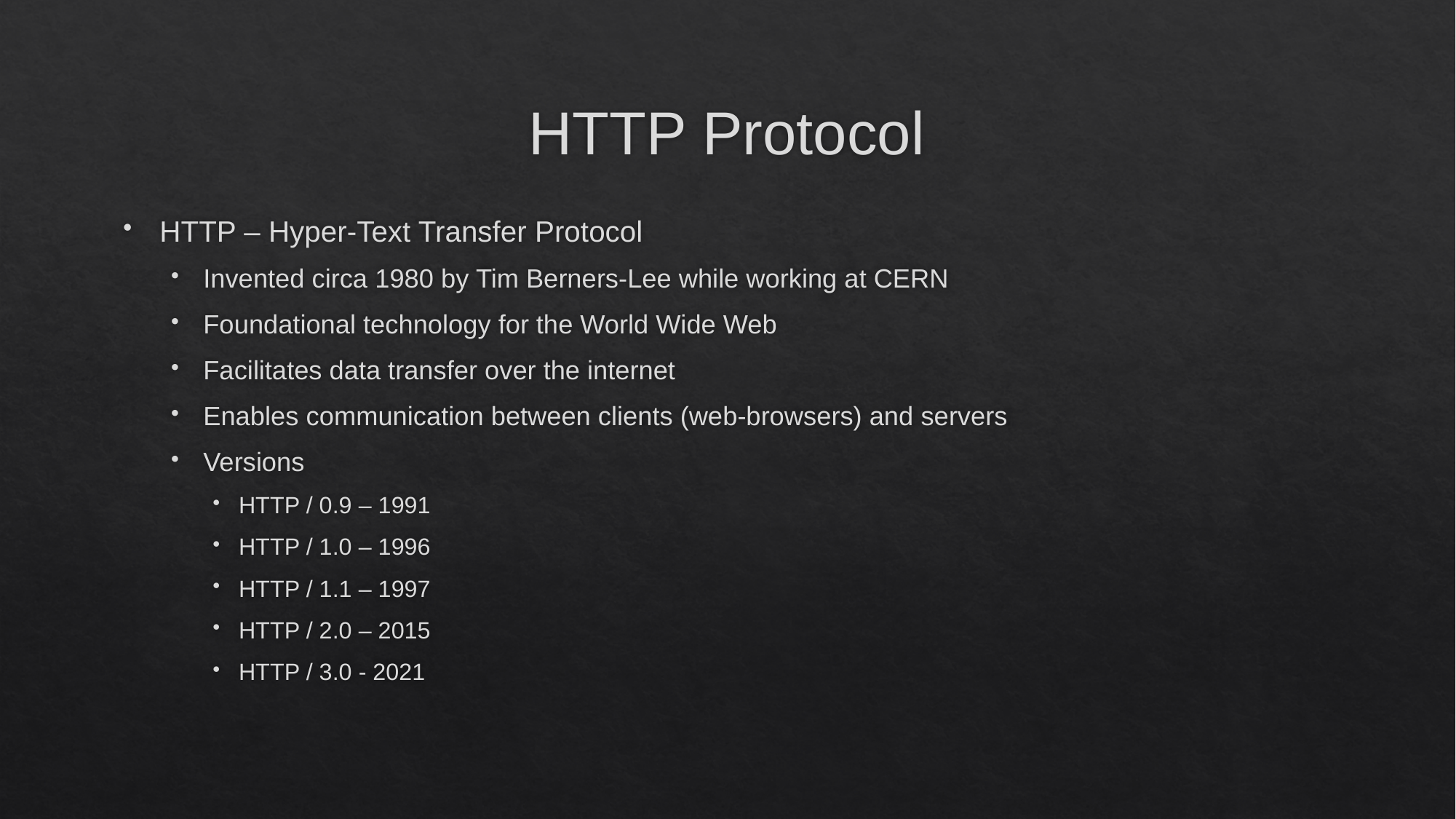

# HTTP Protocol
HTTP – Hyper-Text Transfer Protocol
Invented circa 1980 by Tim Berners-Lee while working at CERN
Foundational technology for the World Wide Web
Facilitates data transfer over the internet
Enables communication between clients (web-browsers) and servers
Versions
HTTP / 0.9 – 1991
HTTP / 1.0 – 1996
HTTP / 1.1 – 1997
HTTP / 2.0 – 2015
HTTP / 3.0 - 2021